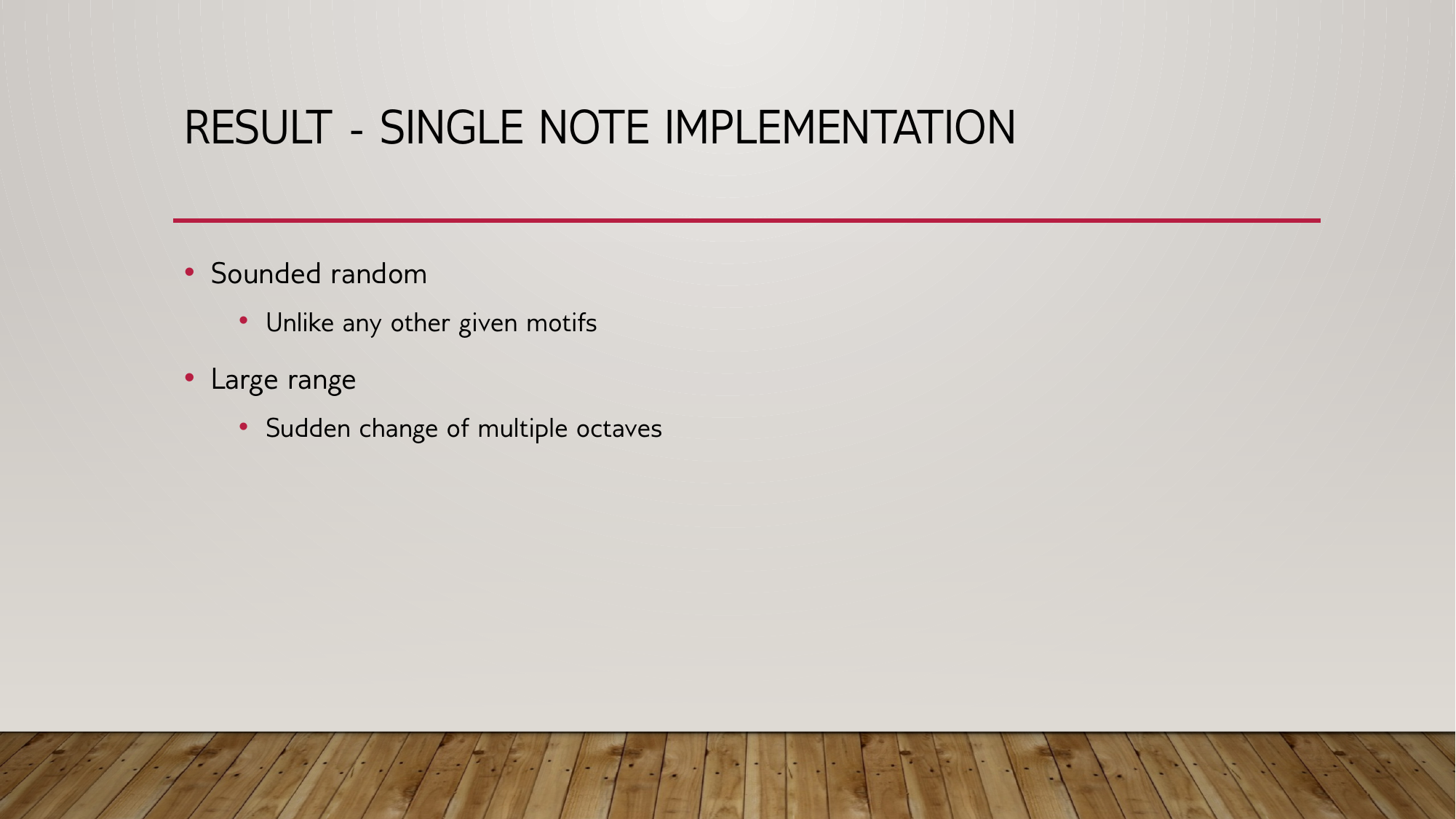

# Result - single note implementation
Sounded random
Unlike any other given motifs
Large range
Sudden change of multiple octaves